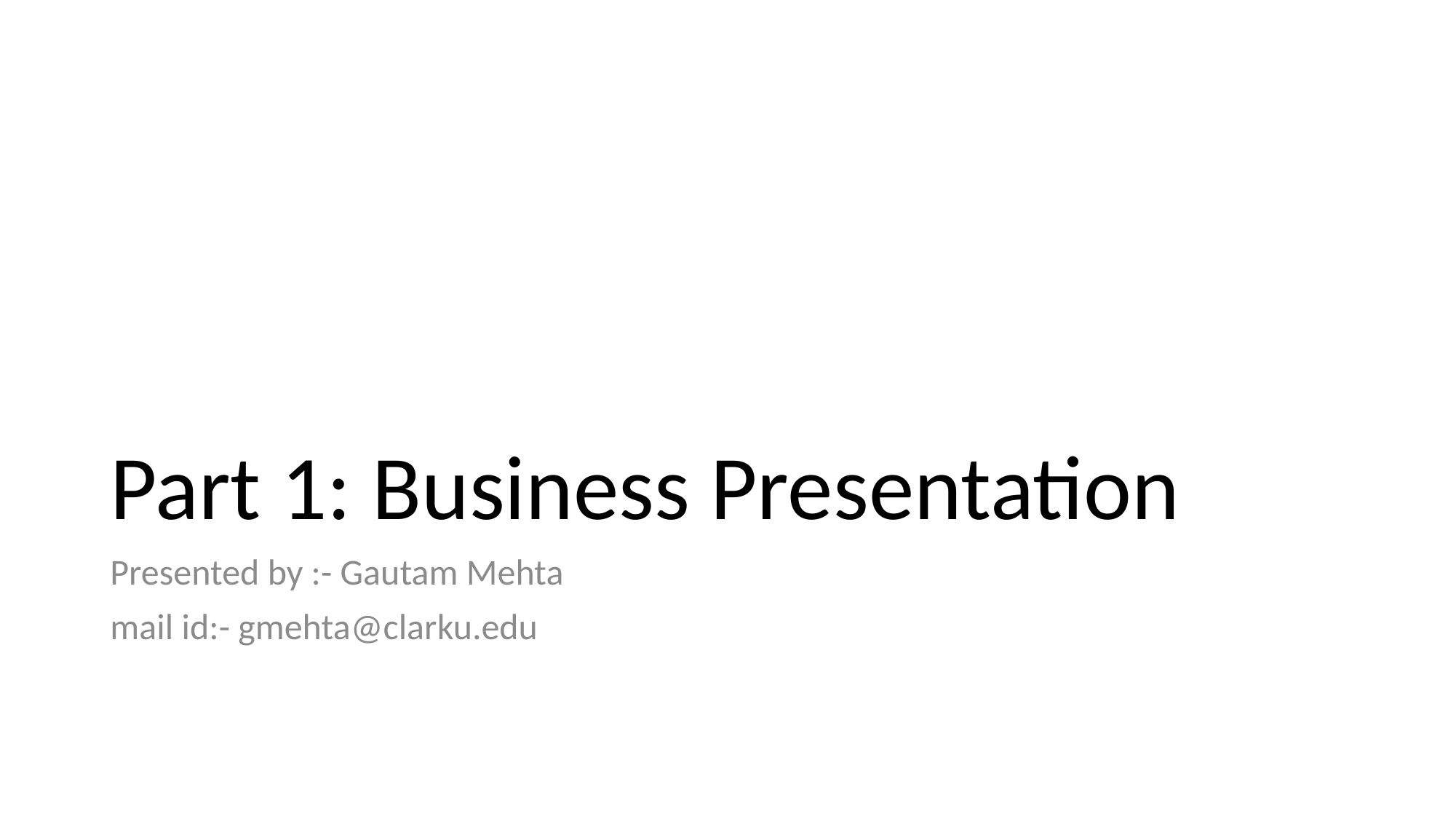

# Part 1: Business Presentation
Presented by :- Gautam Mehta
mail id:- gmehta@clarku.edu